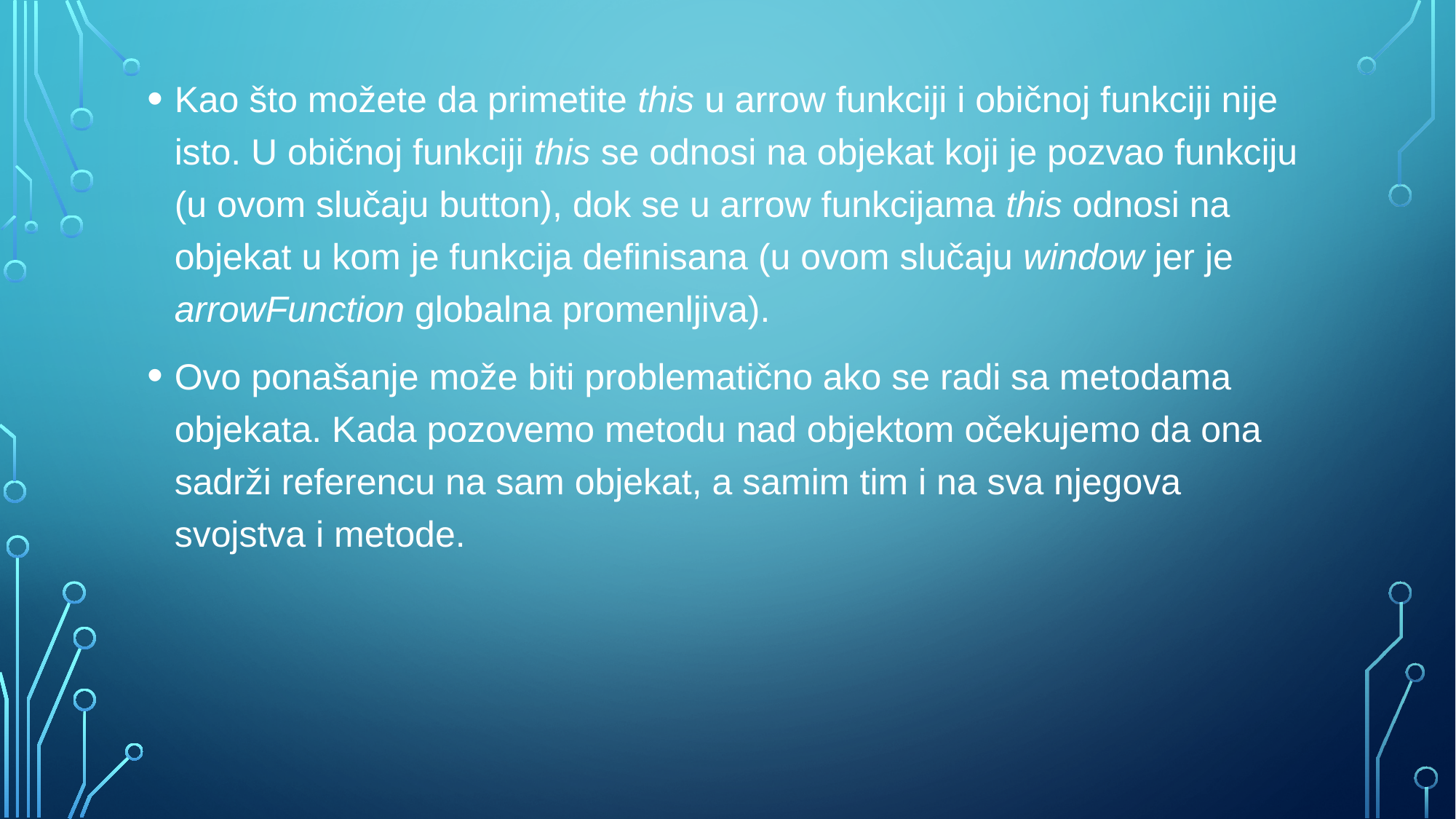

Kao što možete da primetite this u arrow funkciji i običnoj funkciji nije isto. U običnoj funkciji this se odnosi na objekat koji je pozvao funkciju (u ovom slučaju button), dok se u arrow funkcijama this odnosi na objekat u kom je funkcija definisana (u ovom slučaju window jer je arrowFunction globalna promenljiva).
Ovo ponašanje može biti problematično ako se radi sa metodama objekata. Kada pozovemo metodu nad objektom očekujemo da ona sadrži referencu na sam objekat, a samim tim i na sva njegova svojstva i metode.